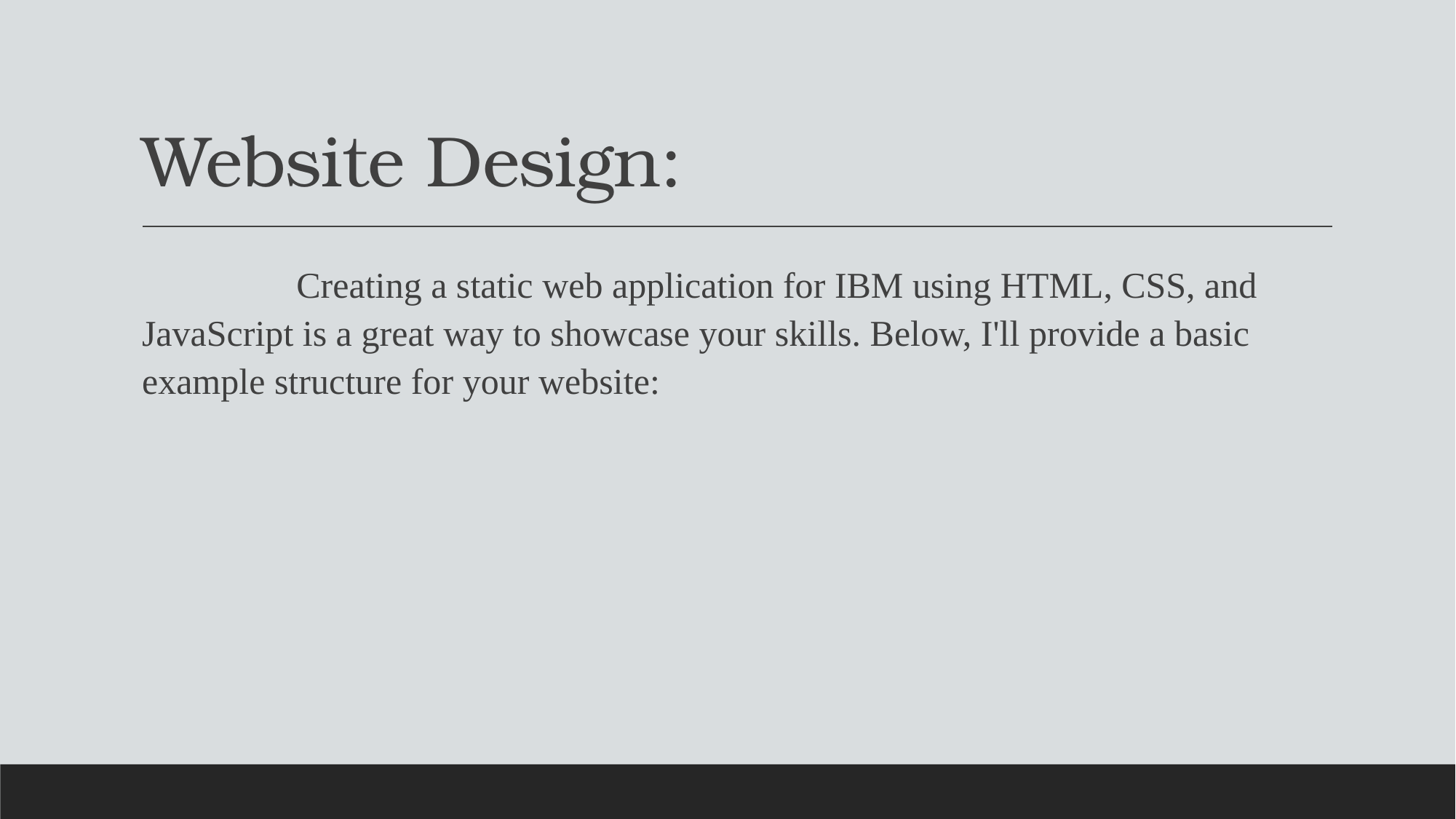

# Website Design:
                 Creating a static web application for IBM using HTML, CSS, and JavaScript is a great way to showcase your skills. Below, I'll provide a basic example structure for your website: